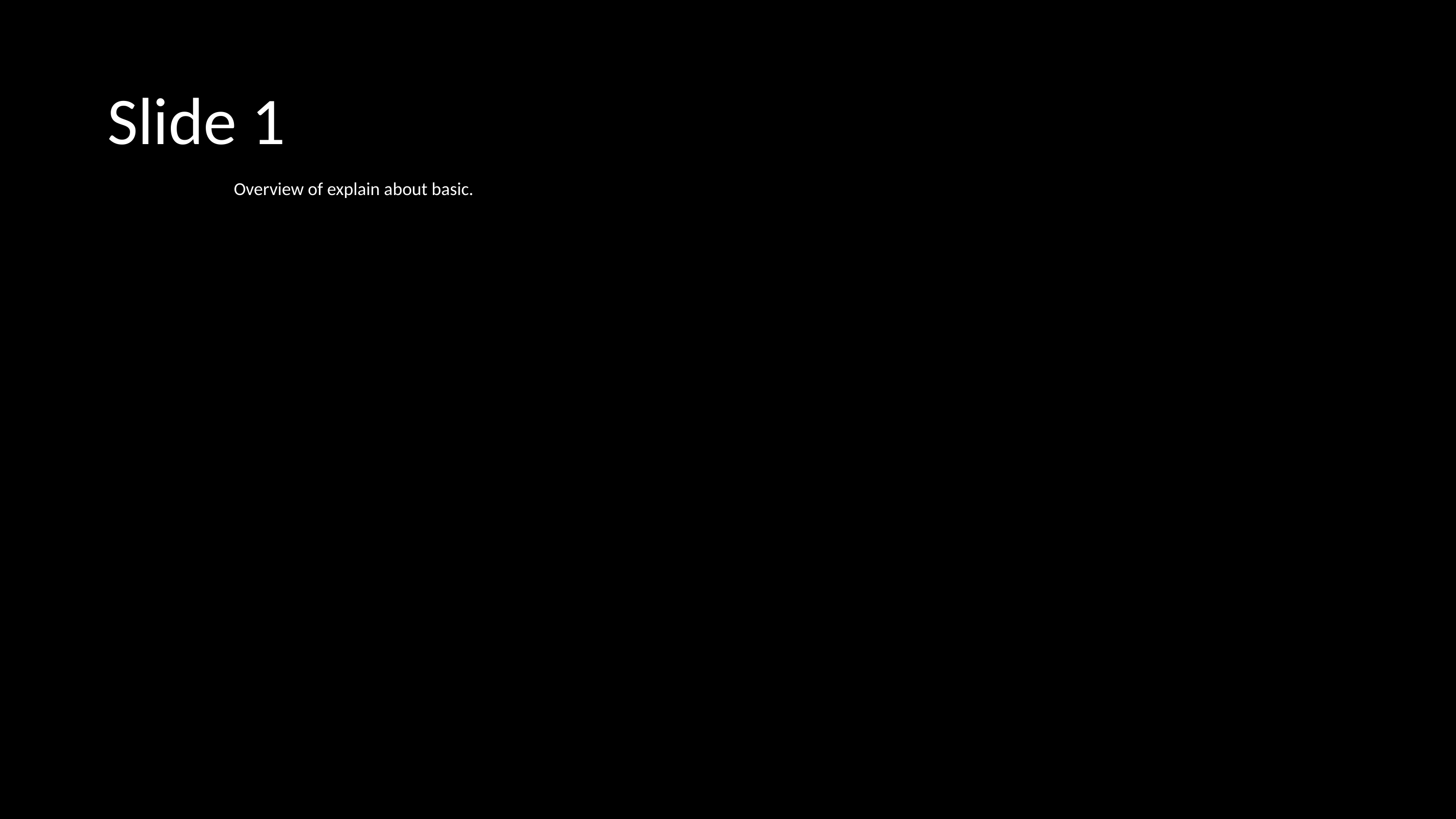

# Slide 1

Overview of explain about basic.